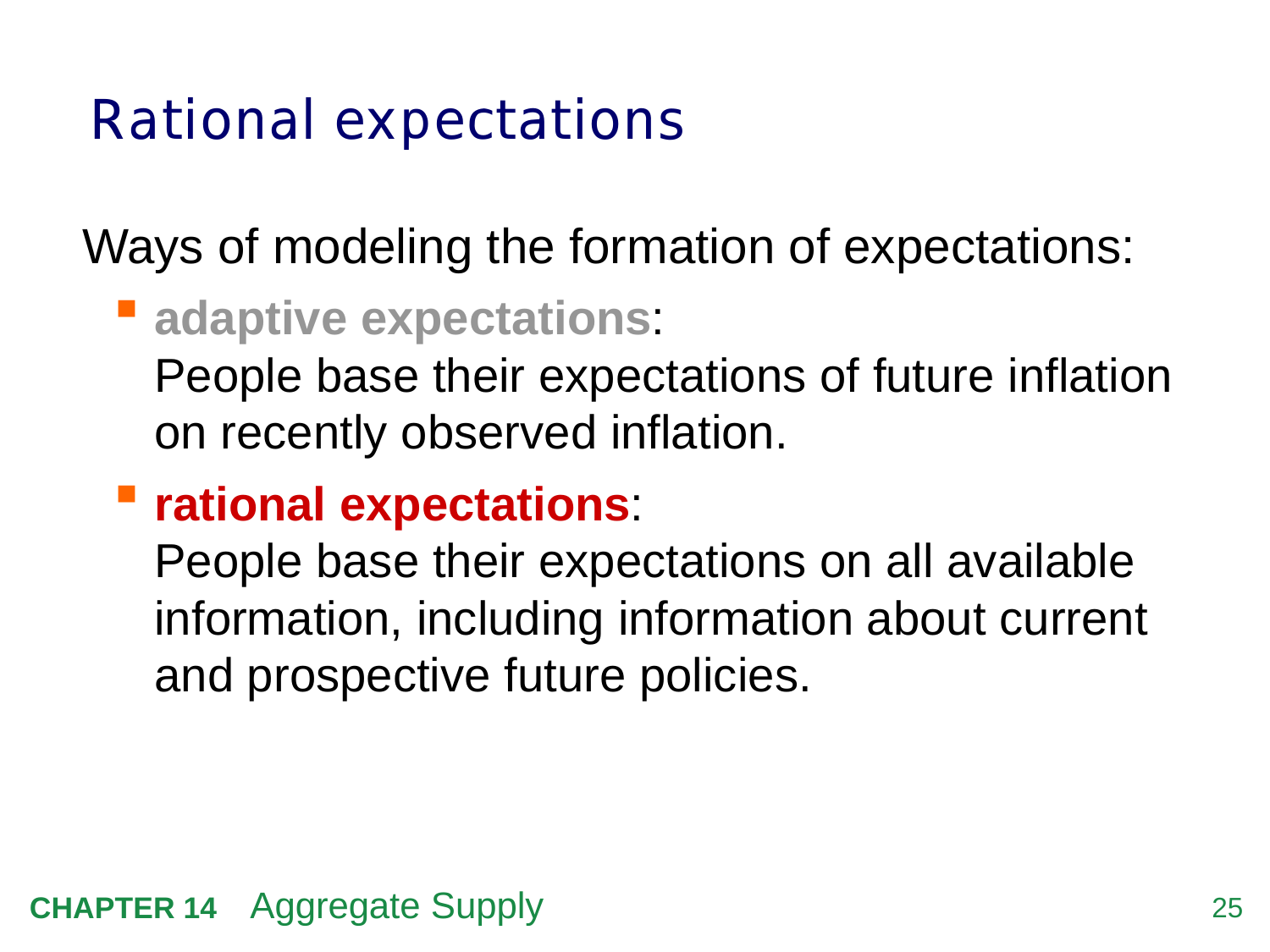

# Rational expectations
Ways of modeling the formation of expectations:
adaptive expectations:
People base their expectations of future inflation on recently observed inflation.
rational expectations:
People base their expectations on all available information, including information about current and prospective future policies.